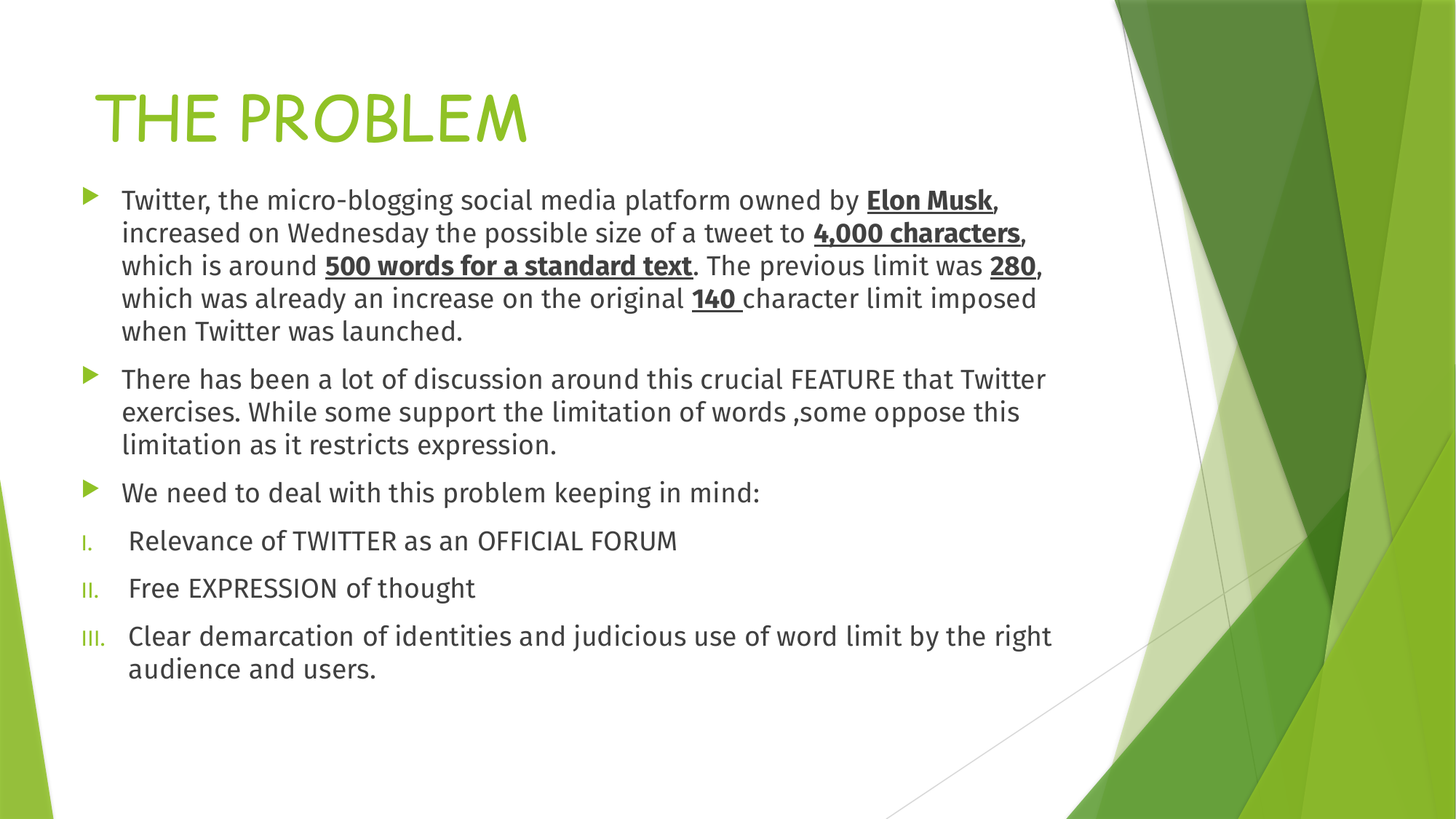

# THE PROBLEM
Twitter, the micro-blogging social media platform owned by Elon Musk, increased on Wednesday the possible size of a tweet to 4,000 characters, which is around 500 words for a standard text. The previous limit was 280, which was already an increase on the original 140 character limit imposed when Twitter was launched.
There has been a lot of discussion around this crucial FEATURE that Twitter exercises. While some support the limitation of words ,some oppose this limitation as it restricts expression.
We need to deal with this problem keeping in mind:
Relevance of TWITTER as an OFFICIAL FORUM
Free EXPRESSION of thought
Clear demarcation of identities and judicious use of word limit by the right audience and users.